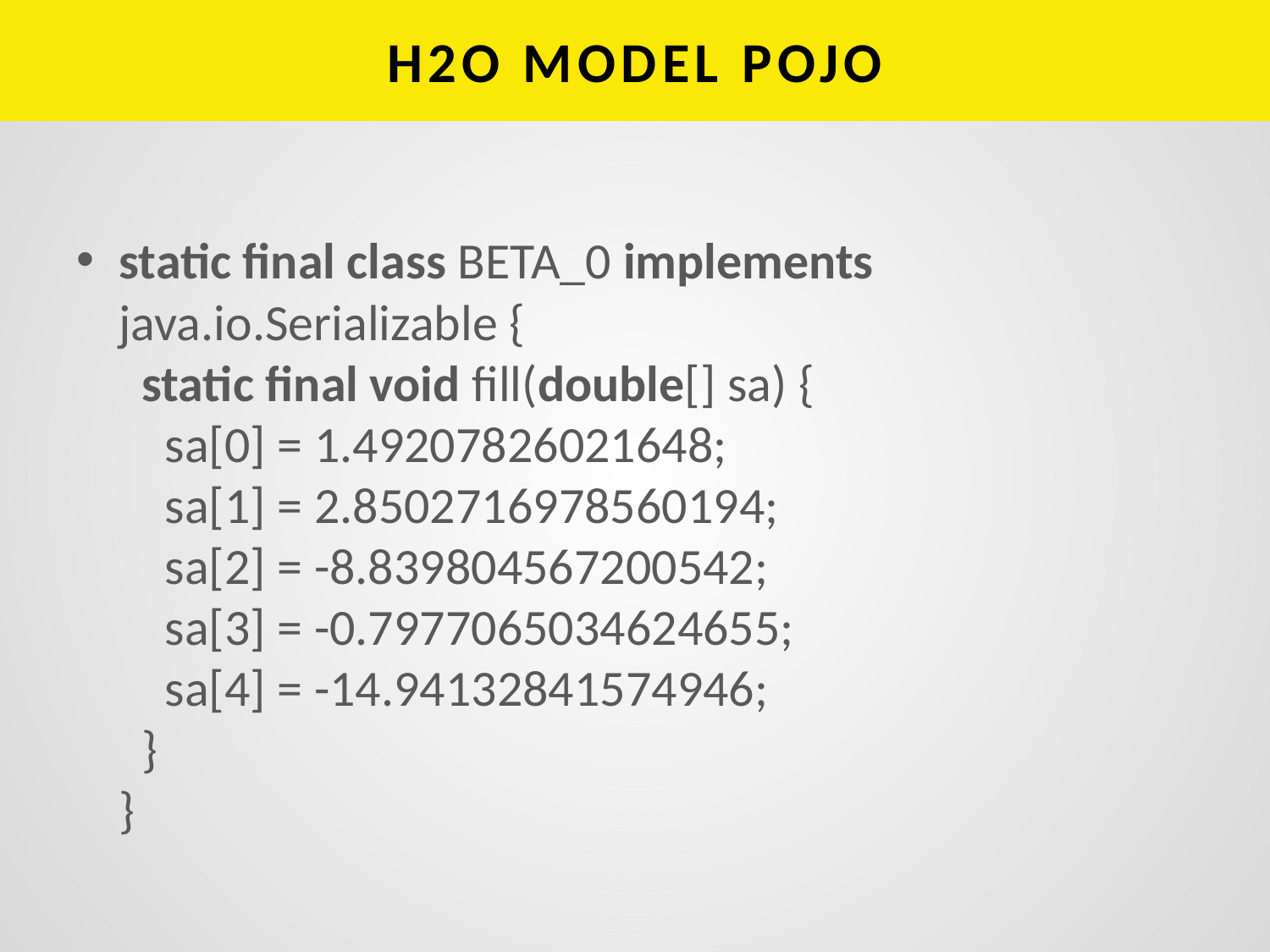

# H2O MODEL POJO
static final class BETA_0 implements java.io.Serializable {
  static final void fill(double[] sa) {
    sa[0] = 1.49207826021648;
    sa[1] = 2.8502716978560194;
    sa[2] = -8.839804567200542;
    sa[3] = -0.7977065034624655;
    sa[4] = -14.94132841574946;
  }
}